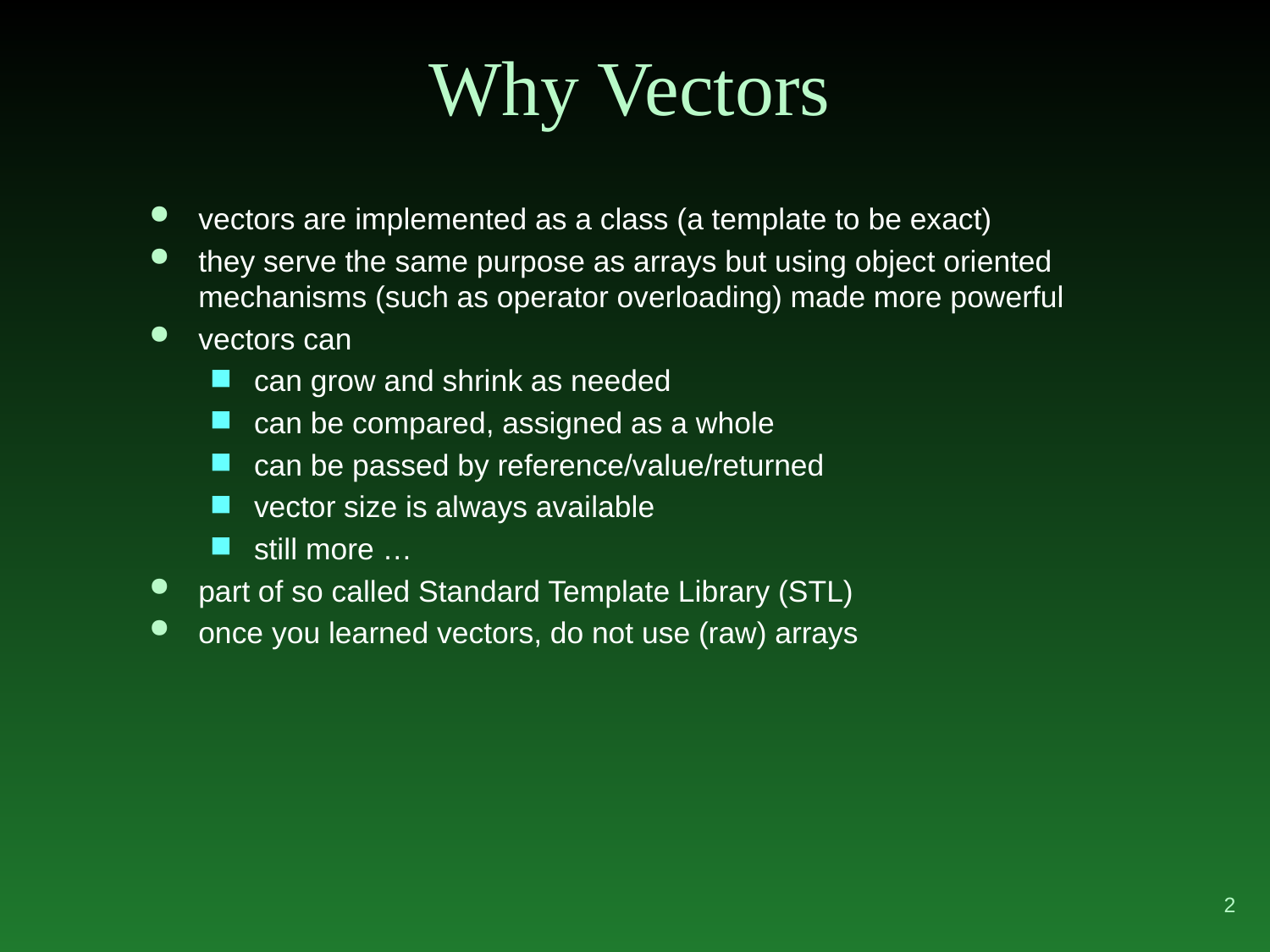

Why Vectors
vectors are implemented as a class (a template to be exact)
they serve the same purpose as arrays but using object oriented mechanisms (such as operator overloading) made more powerful
vectors can
can grow and shrink as needed
can be compared, assigned as a whole
can be passed by reference/value/returned
vector size is always available
still more …
part of so called Standard Template Library (STL)
once you learned vectors, do not use (raw) arrays

2